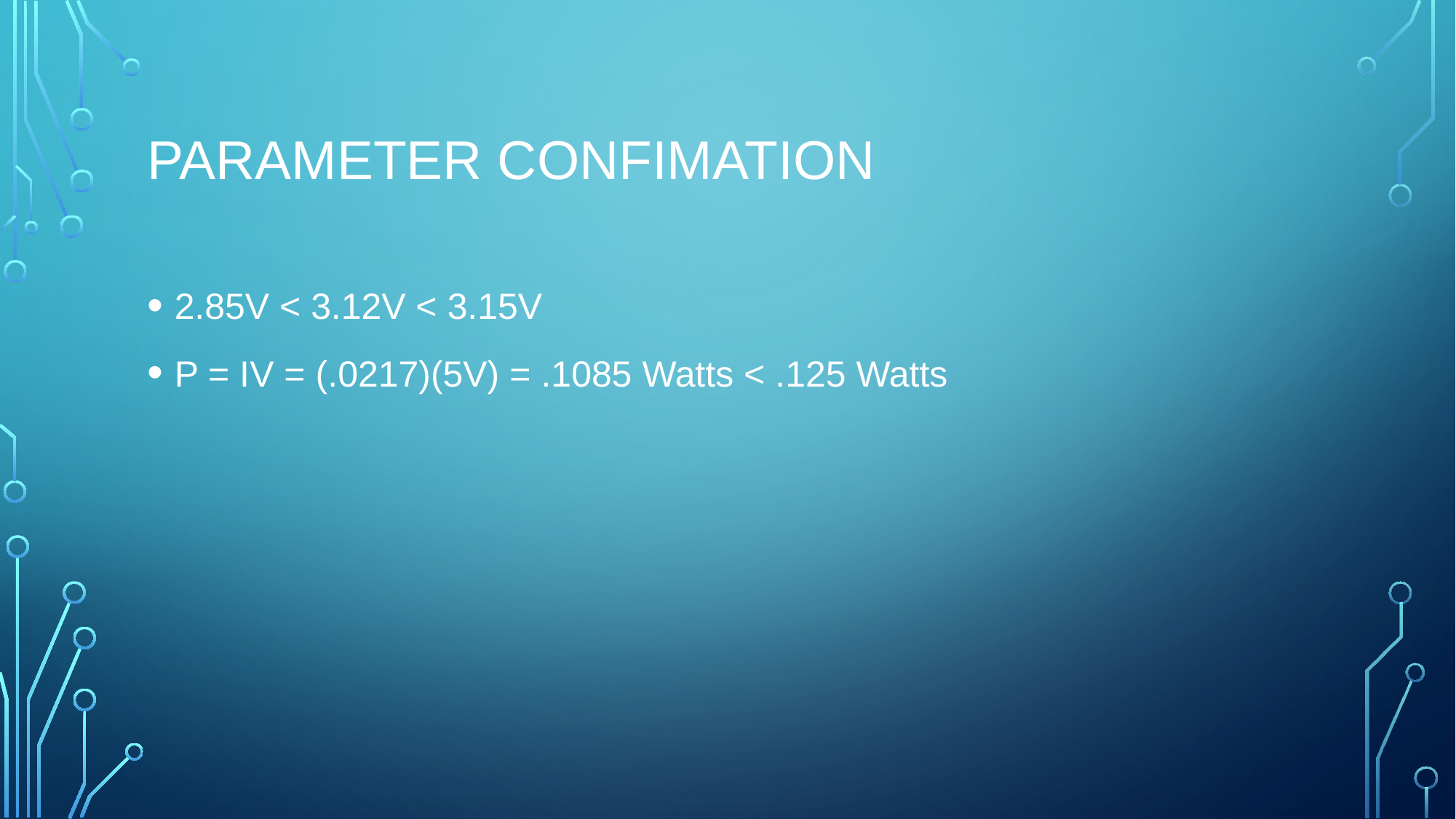

# Parameter Confimation
2.85V < 3.12V < 3.15V
P = IV = (.0217)(5V) = .1085 Watts < .125 Watts